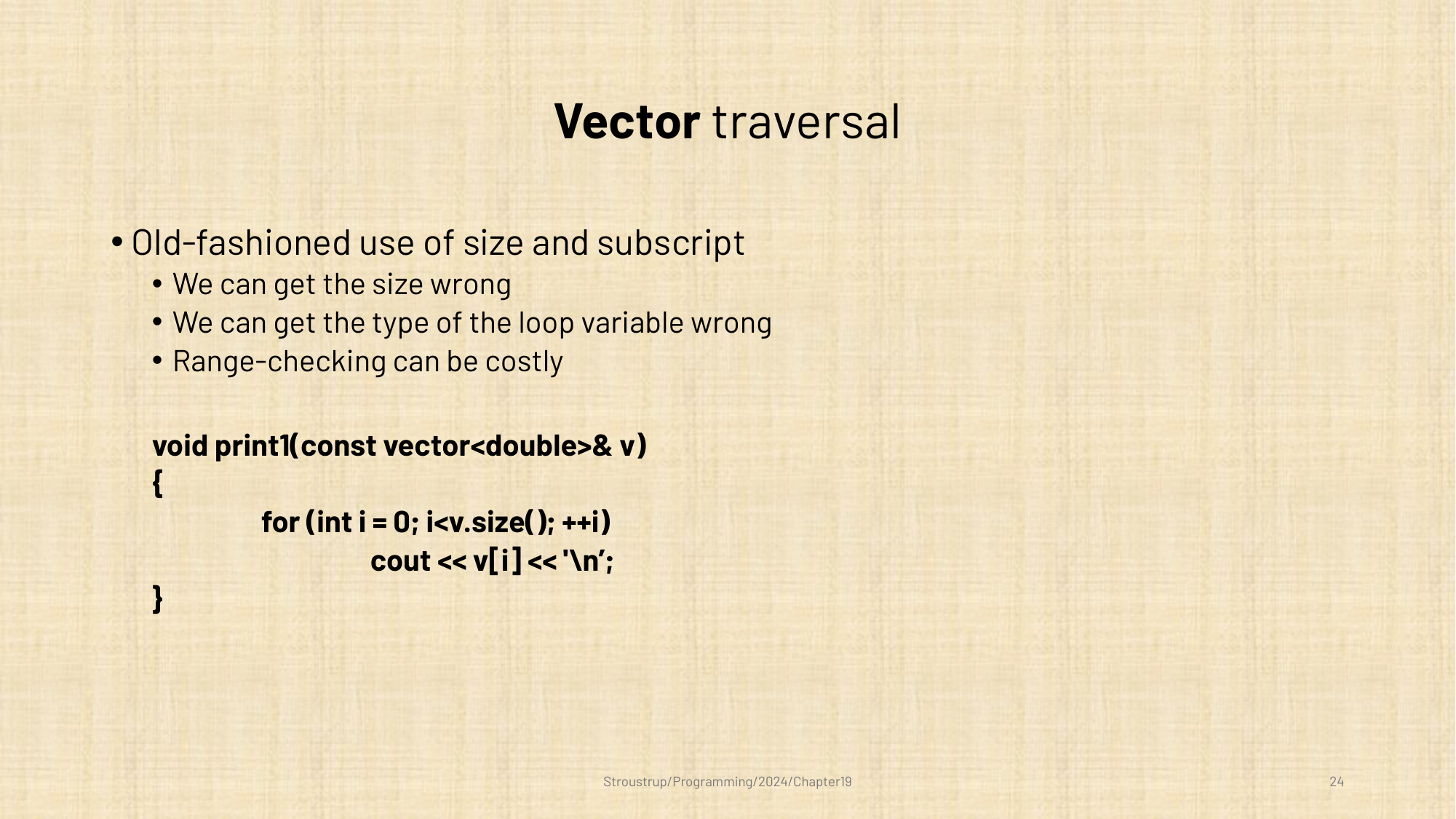

# Vector traversal
Old-fashioned use of size and subscript
We can get the size wrong
We can get the type of the loop variable wrong
Range-checking can be costly

void print1(const vector<double>& v)
{
	for (int i = 0; i<v.size(); ++i)
		cout << v[i] << '\n’;
}

Stroustrup/Programming/2024/Chapter19
24